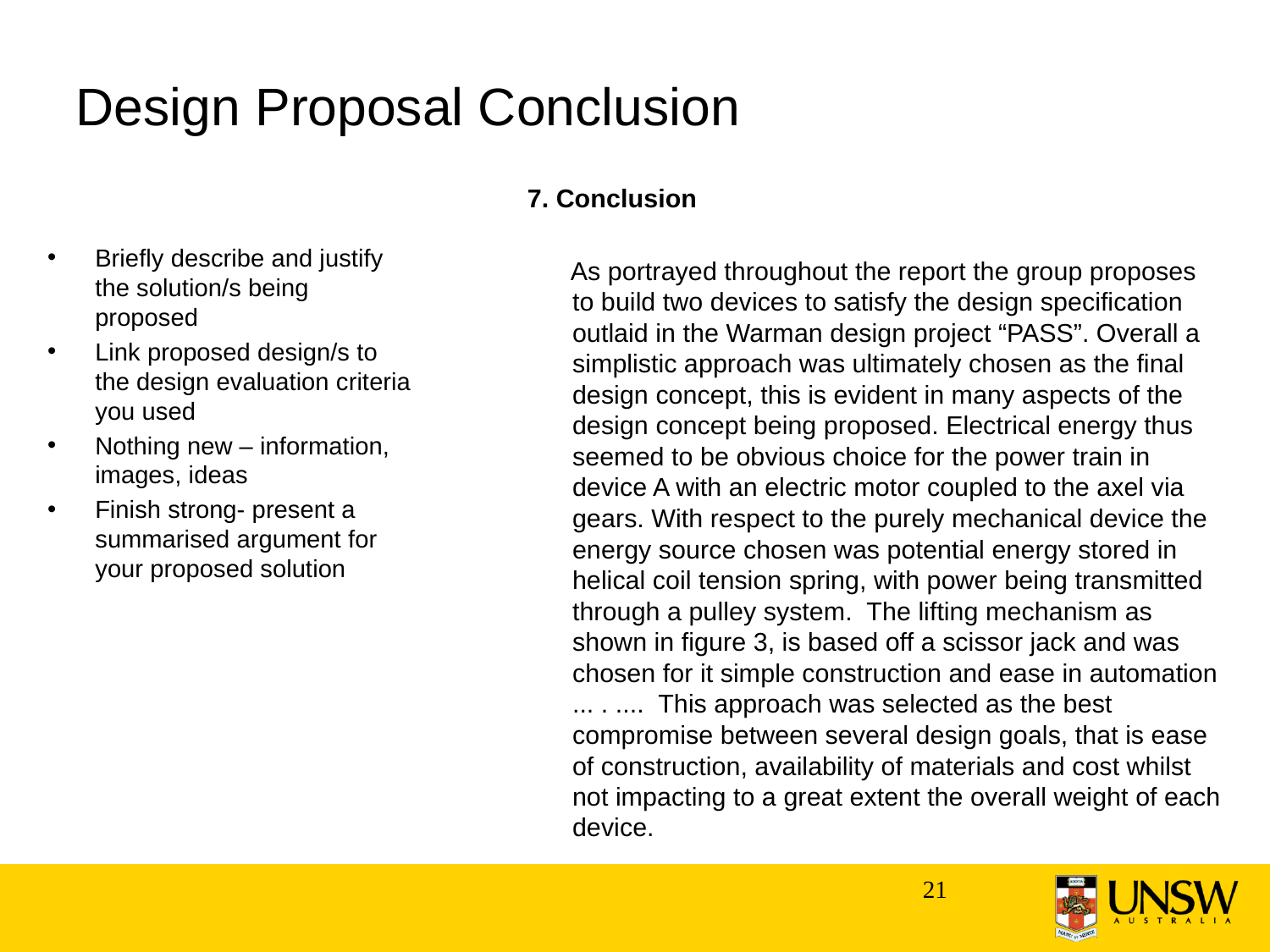

# Design Proposal Conclusion
7. Conclusion

      As portrayed throughout the report the group proposes to build two devices to satisfy the design specification outlaid in the Warman design project “PASS”. Overall a simplistic approach was ultimately chosen as the final design concept, this is evident in many aspects of the design concept being proposed. Electrical energy thus seemed to be obvious choice for the power train in device A with an electric motor coupled to the axel via gears. With respect to the purely mechanical device the energy source chosen was potential energy stored in helical coil tension spring, with power being transmitted through a pulley system.  The lifting mechanism as shown in figure 3, is based off a scissor jack and was chosen for it simple construction and ease in automation ... . ....  This approach was selected as the best compromise between several design goals, that is ease of construction, availability of materials and cost whilst not impacting to a great extent the overall weight of each device.
Briefly describe and justify the solution/s being proposed
Link proposed design/s to the design evaluation criteria you used
Nothing new – information, images, ideas
Finish strong- present a summarised argument for your proposed solution

21